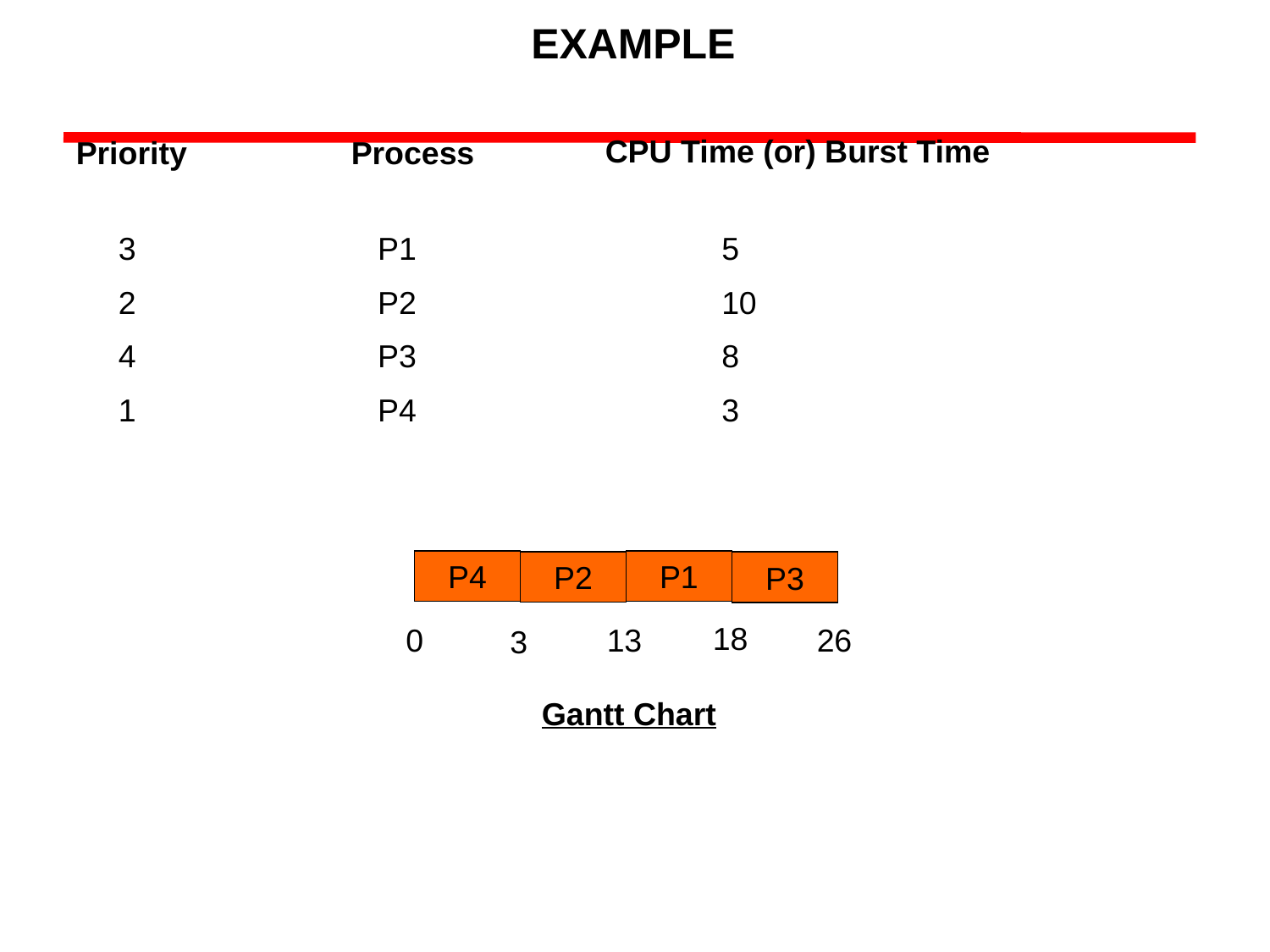

EXAMPLE
CPU Time (or) Burst Time
Priority
Process
3
2
4
1
P1
P2
P3
P4
5
10
8
3
P4
P1
P2
P3
18
0
13
26
3
Gantt Chart